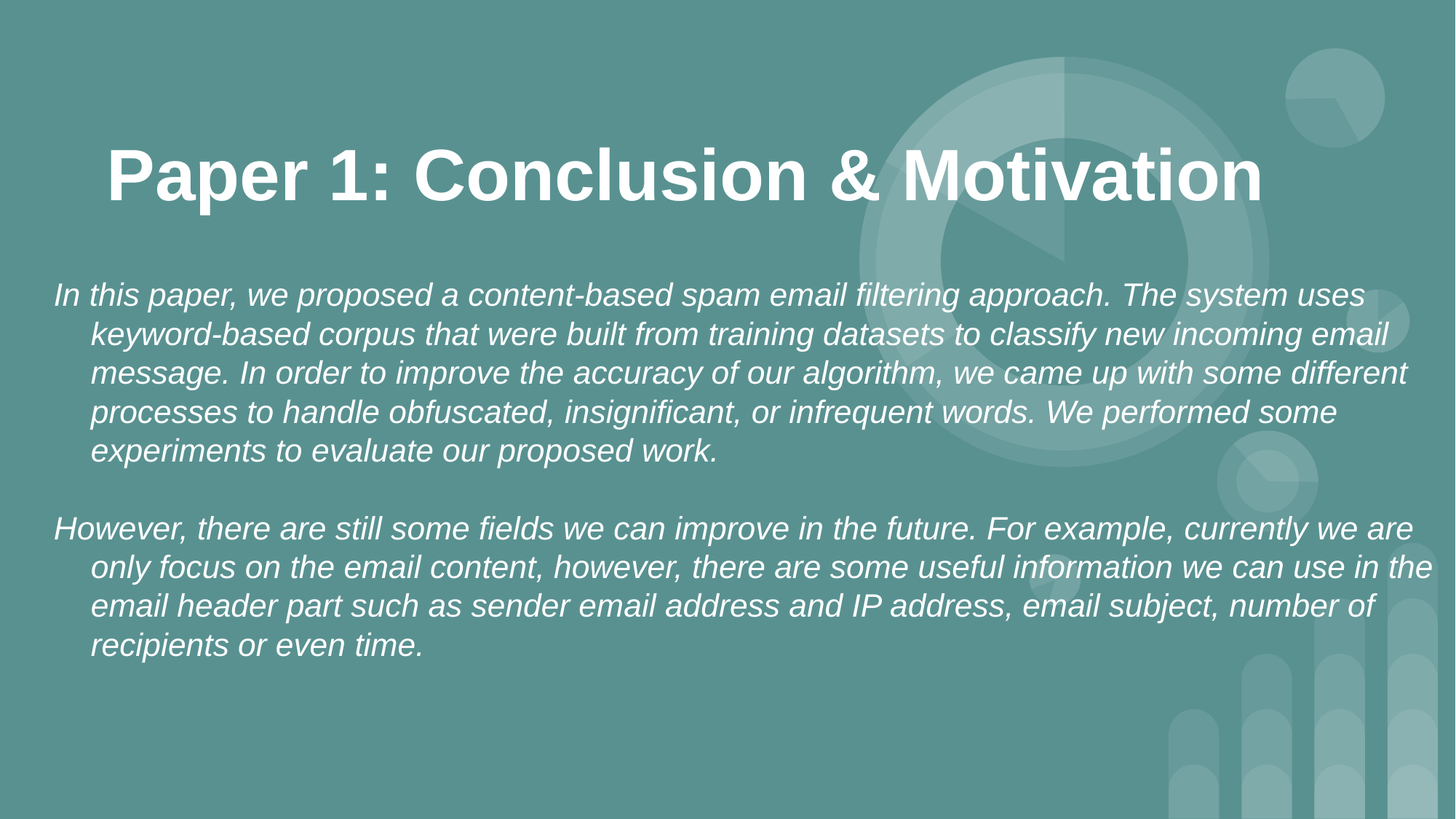

# Paper 1: Conclusion & Motivation
In this paper, we proposed a content-based spam email filtering approach. The system uses keyword-based corpus that were built from training datasets to classify new incoming email message. In order to improve the accuracy of our algorithm, we came up with some different processes to handle obfuscated, insignificant, or infrequent words. We performed some experiments to evaluate our proposed work.

However, there are still some fields we can improve in the future. For example, currently we are only focus on the email content, however, there are some useful information we can use in the email header part such as sender email address and IP address, email subject, number of recipients or even time.